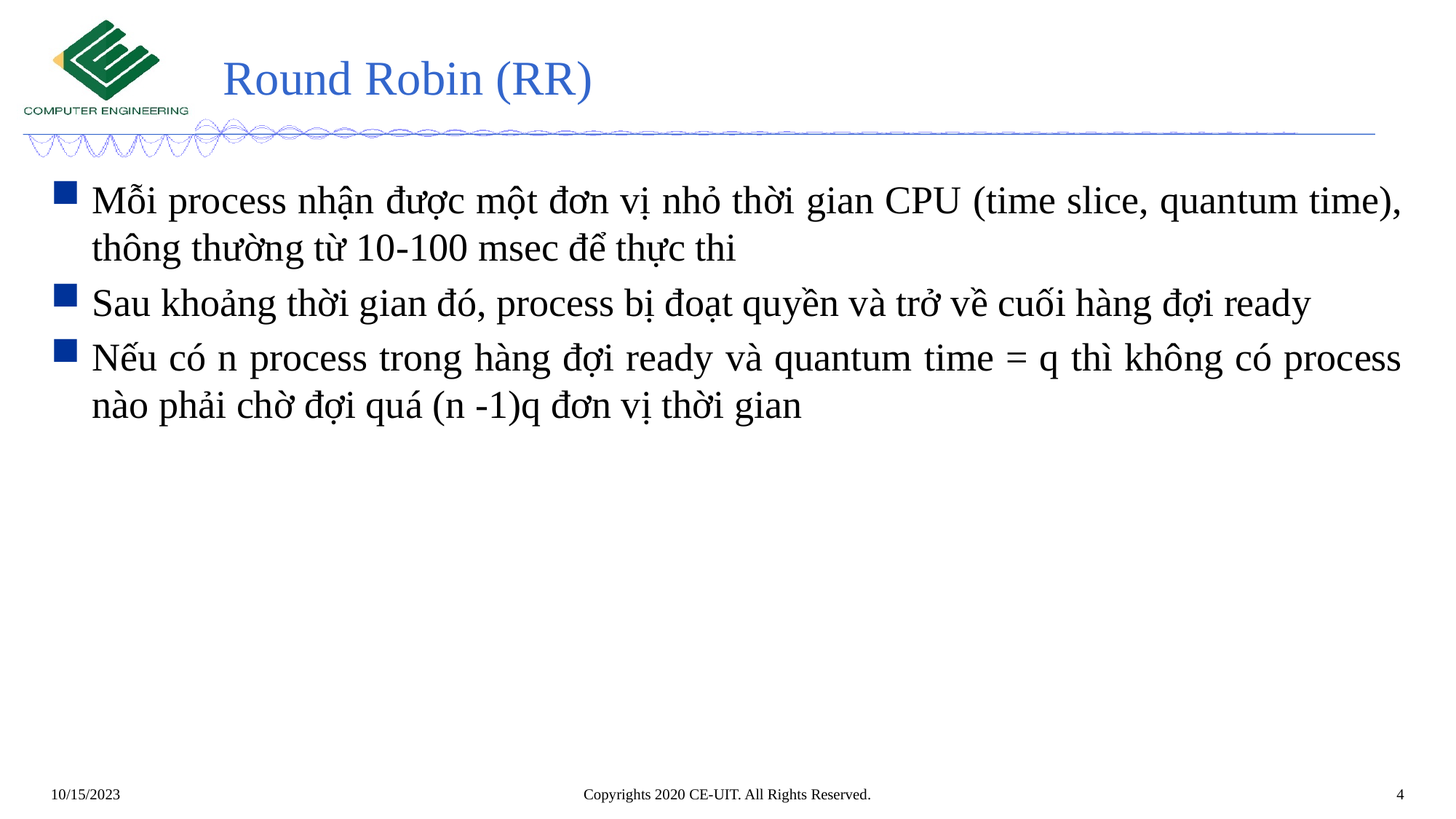

# Round Robin (RR)
Mỗi process nhận được một đơn vị nhỏ thời gian CPU (time slice, quantum time), thông thường từ 10-100 msec để thực thi
Sau khoảng thời gian đó, process bị đoạt quyền và trở về cuối hàng đợi ready
Nếu có n process trong hàng đợi ready và quantum time = q thì không có process nào phải chờ đợi quá (n -1)q đơn vị thời gian

Copyrights 2020 CE-UIT. All Rights Reserved.
4
10/15/2023